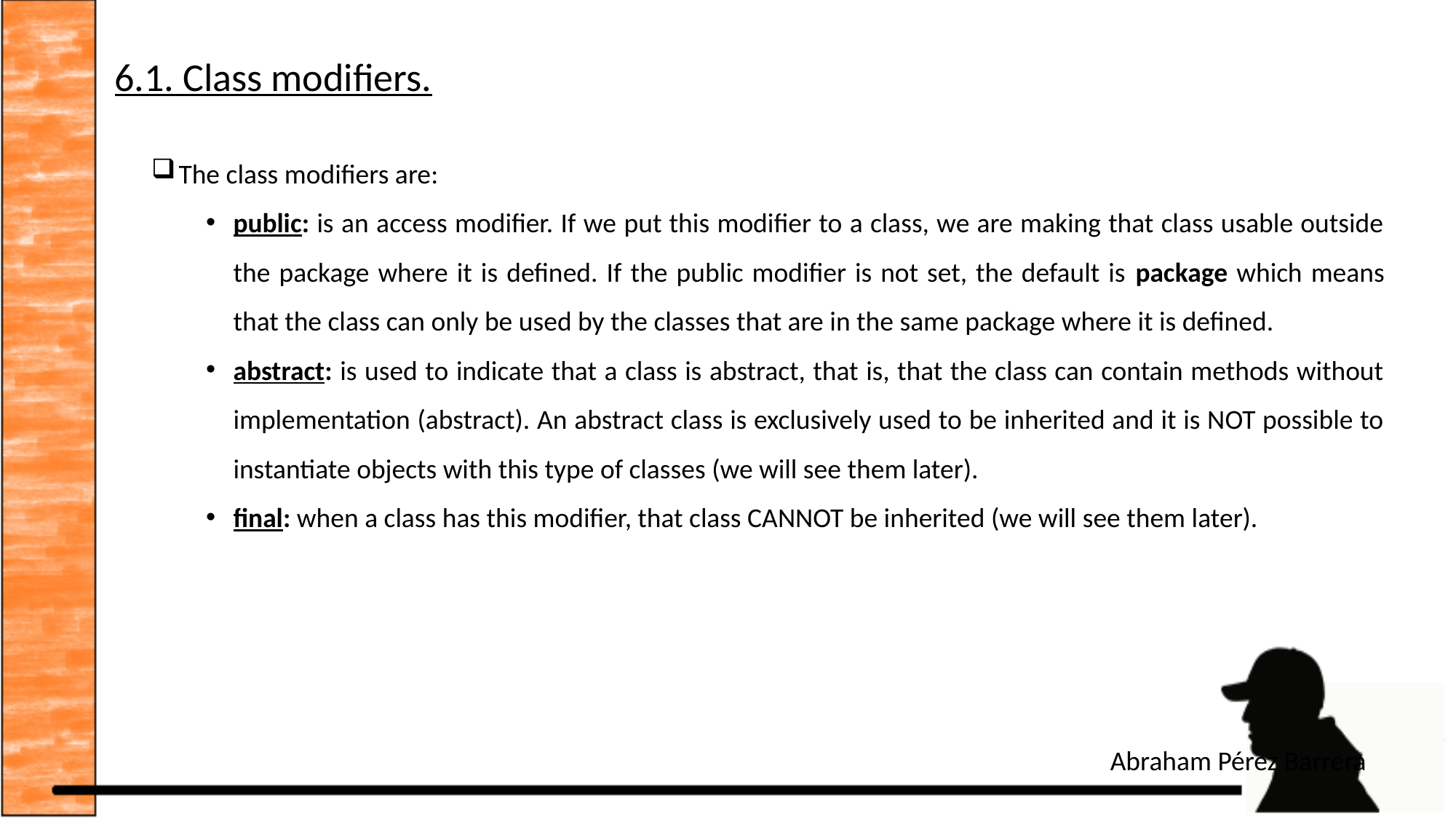

# 6.1. Class modifiers.
The class modifiers are:
public: is an access modifier. If we put this modifier to a class, we are making that class usable outside the package where it is defined. If the public modifier is not set, the default is package which means that the class can only be used by the classes that are in the same package where it is defined.
abstract: is used to indicate that a class is abstract, that is, that the class can contain methods without implementation (abstract). An abstract class is exclusively used to be inherited and it is NOT possible to instantiate objects with this type of classes (we will see them later).
final: when a class has this modifier, that class CANNOT be inherited (we will see them later).